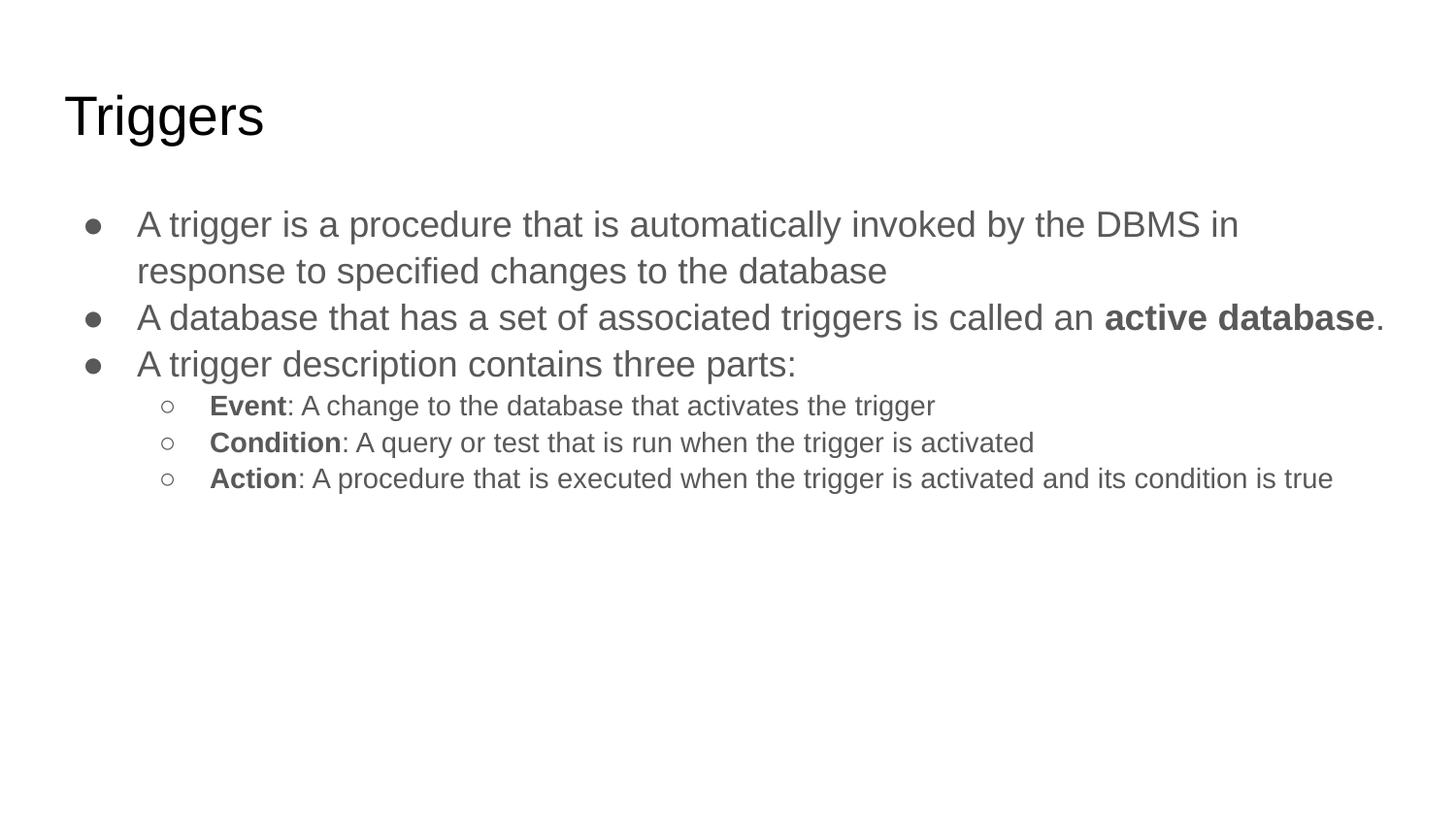

# Triggers
A trigger is a procedure that is automatically invoked by the DBMS in response to specified changes to the database
A database that has a set of associated triggers is called an active database.
A trigger description contains three parts:
Event: A change to the database that activates the trigger
Condition: A query or test that is run when the trigger is activated
Action: A procedure that is executed when the trigger is activated and its condition is true